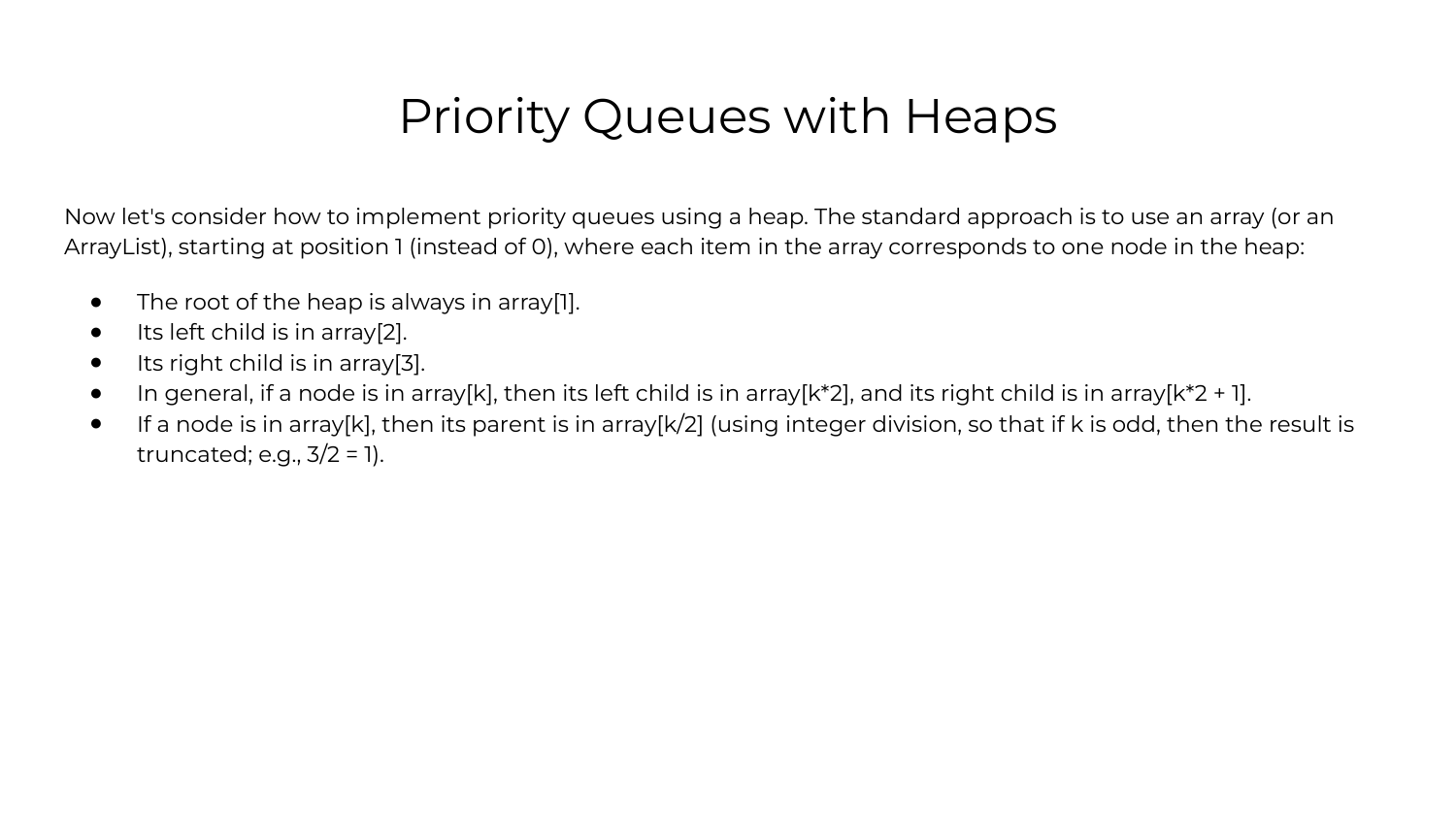

# Priority Queues with Heaps
Now let's consider how to implement priority queues using a heap. The standard approach is to use an array (or an ArrayList), starting at position 1 (instead of 0), where each item in the array corresponds to one node in the heap:
The root of the heap is always in array[1].
Its left child is in array[2].
Its right child is in array[3].
In general, if a node is in array[k], then its left child is in array[k*2], and its right child is in array[k*2 + 1].
If a node is in array[k], then its parent is in array[k/2] (using integer division, so that if k is odd, then the result is truncated; e.g., 3/2 = 1).